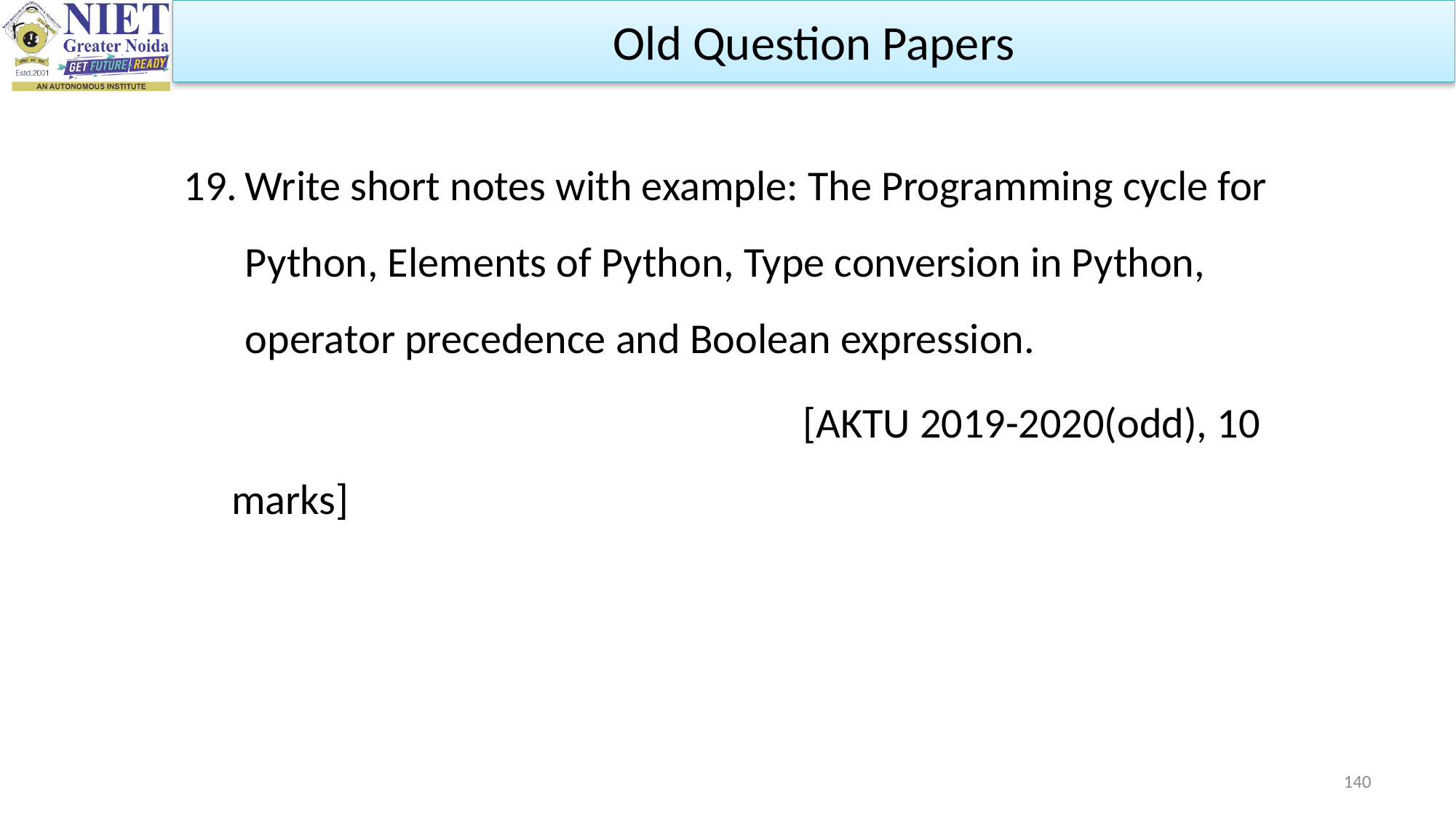

Old Question Papers
Write short notes with example: The Programming cycle for Python, Elements of Python, Type conversion in Python, operator precedence and Boolean expression.
				              [AKTU 2019-2020(odd), 10 marks]
140